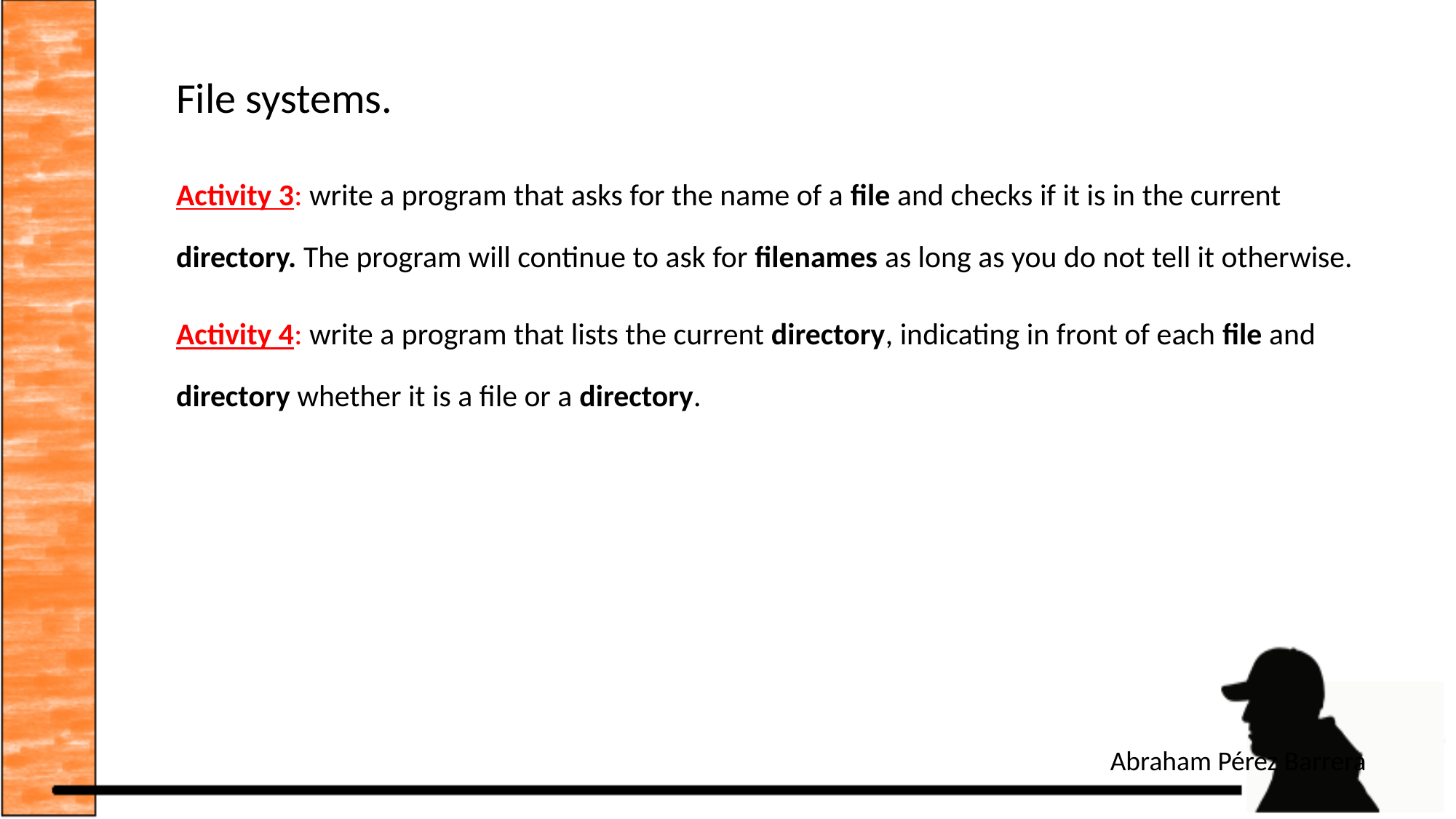

# File systems.
Activity 3: write a program that asks for the name of a file and checks if it is in the current directory. The program will continue to ask for filenames as long as you do not tell it otherwise.
Activity 4: write a program that lists the current directory, indicating in front of each file and directory whether it is a file or a directory.